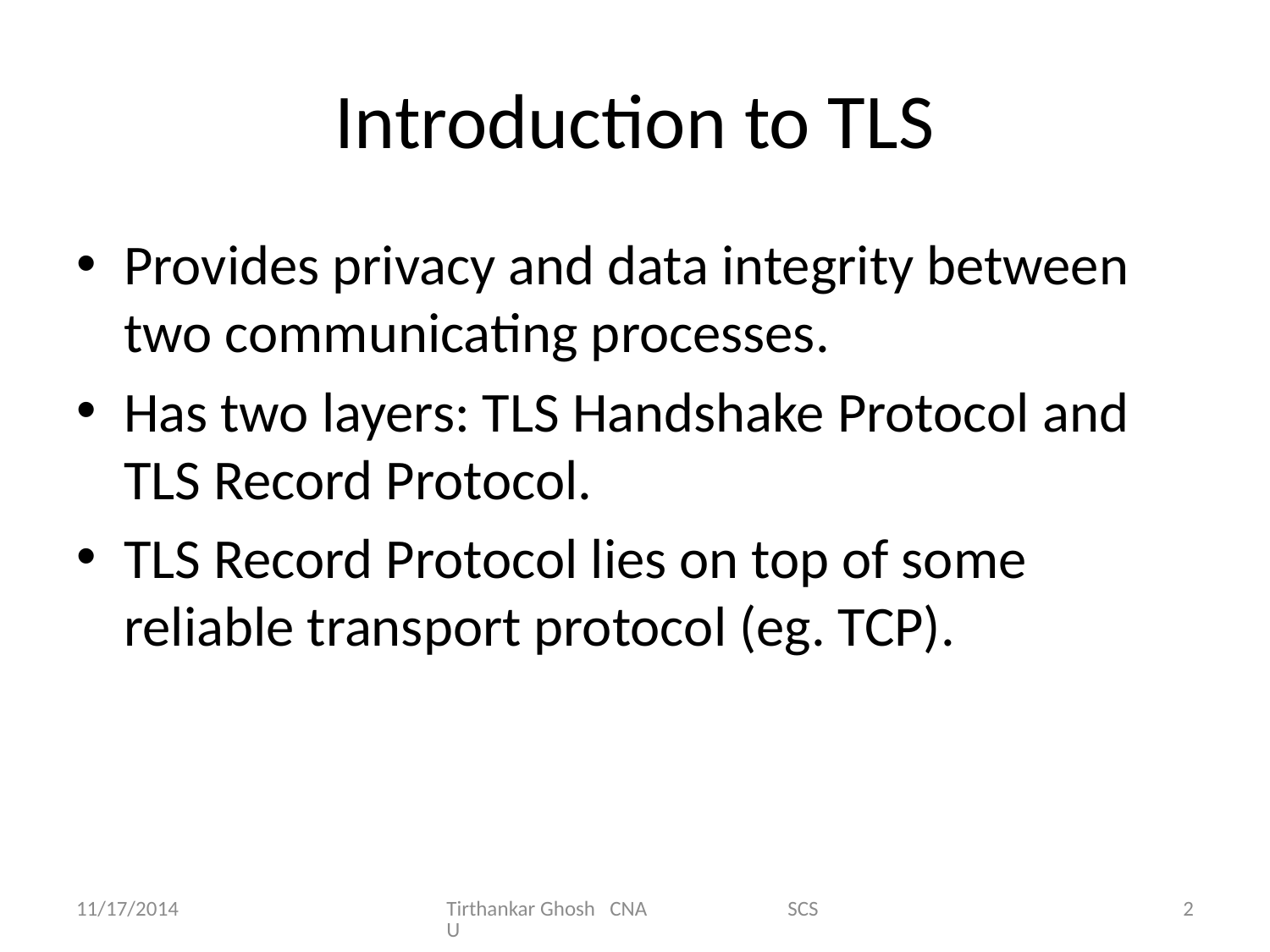

# Introduction to TLS
Provides privacy and data integrity between two communicating processes.
Has two layers: TLS Handshake Protocol and TLS Record Protocol.
TLS Record Protocol lies on top of some reliable transport protocol (eg. TCP).

11/17/2014
Tirthankar Ghosh   CNA                             SCSU
2